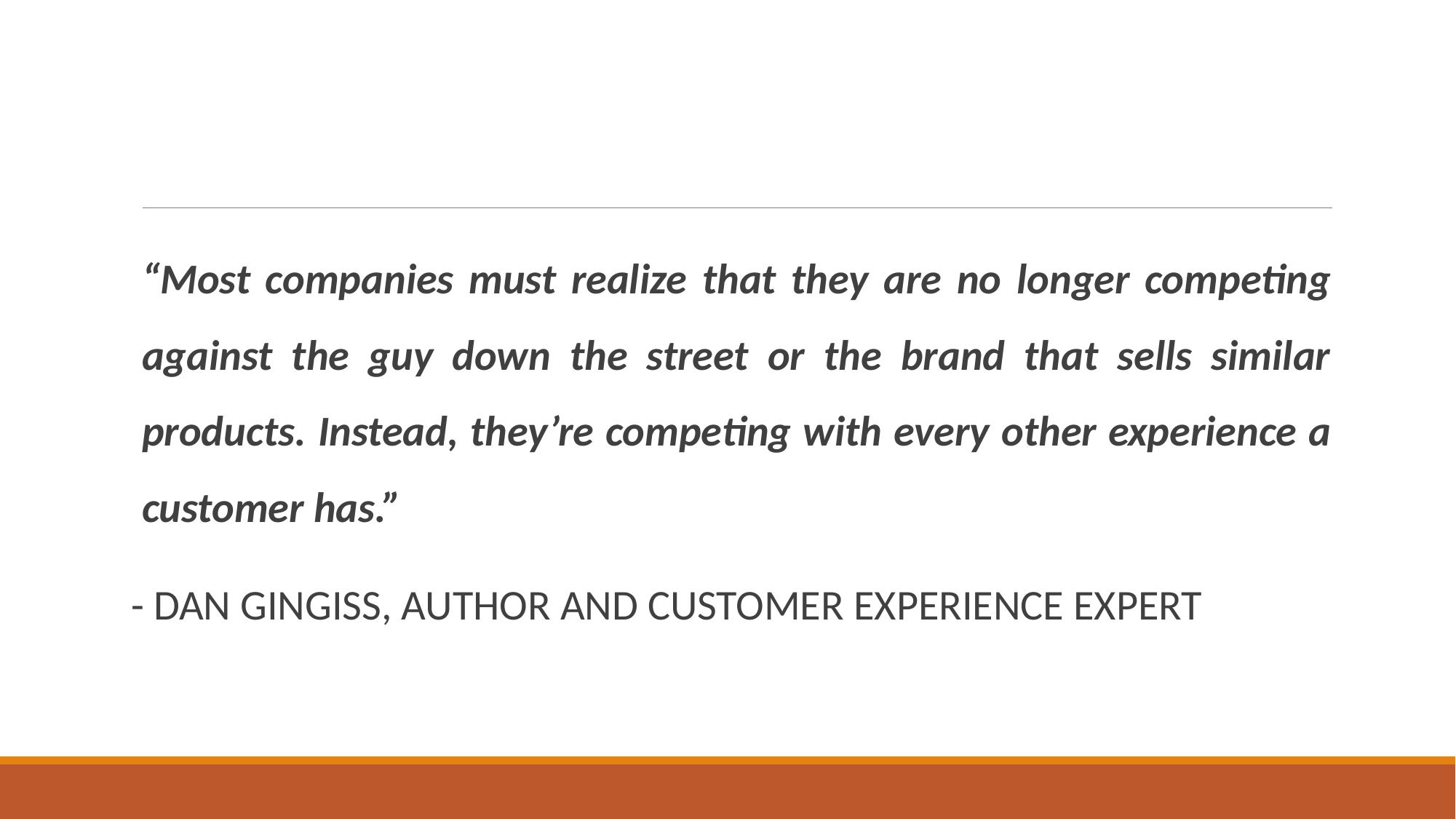

#
“Most companies must realize that they are no longer competing against the guy down the street or the brand that sells similar products. Instead, they’re competing with every other experience a customer has.”
- DAN GINGISS, AUTHOR AND CUSTOMER EXPERIENCE EXPERT